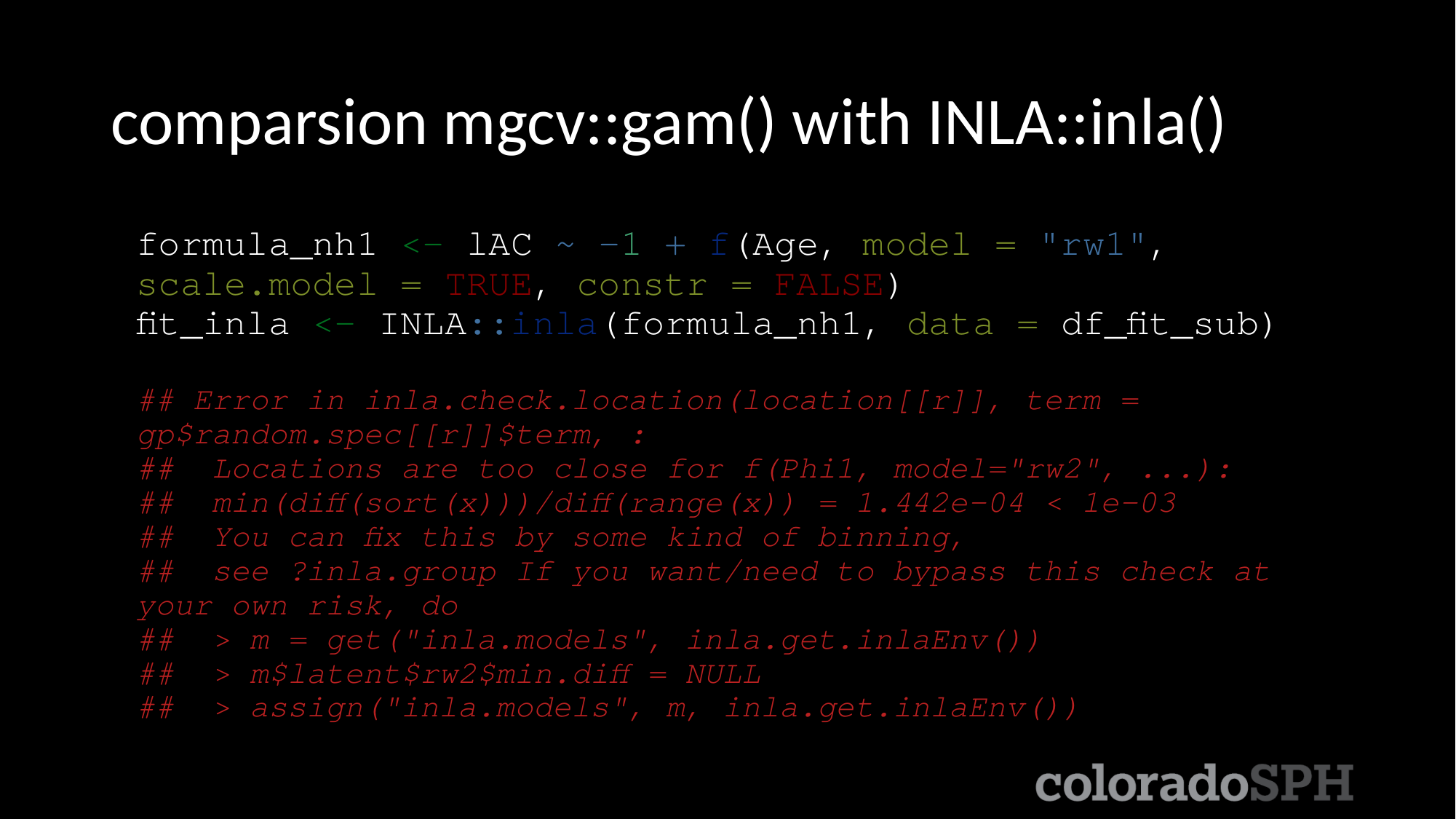

# comparsion mgcv::gam() with INLA::inla()
formula_nh1 <- lAC ~ -1 + f(Age, model = "rw1", scale.model = TRUE, constr = FALSE)
fit_inla <- INLA::inla(formula_nh1, data = df_fit_sub)
## Error in inla.check.location(location[[r]], term = gp$random.spec[[r]]$term, :
##  Locations are too close for f(Phi1, model="rw2", ...):
##  min(diff(sort(x)))/diff(range(x)) = 1.442e-04 < 1e-03
##  You can fix this by some kind of binning,
##  see ?inla.group If you want/need to bypass this check at your own risk, do
##  > m = get("inla.models", inla.get.inlaEnv())
##  > m$latent$rw2$min.diff = NULL
##  > assign("inla.models", m, inla.get.inlaEnv())